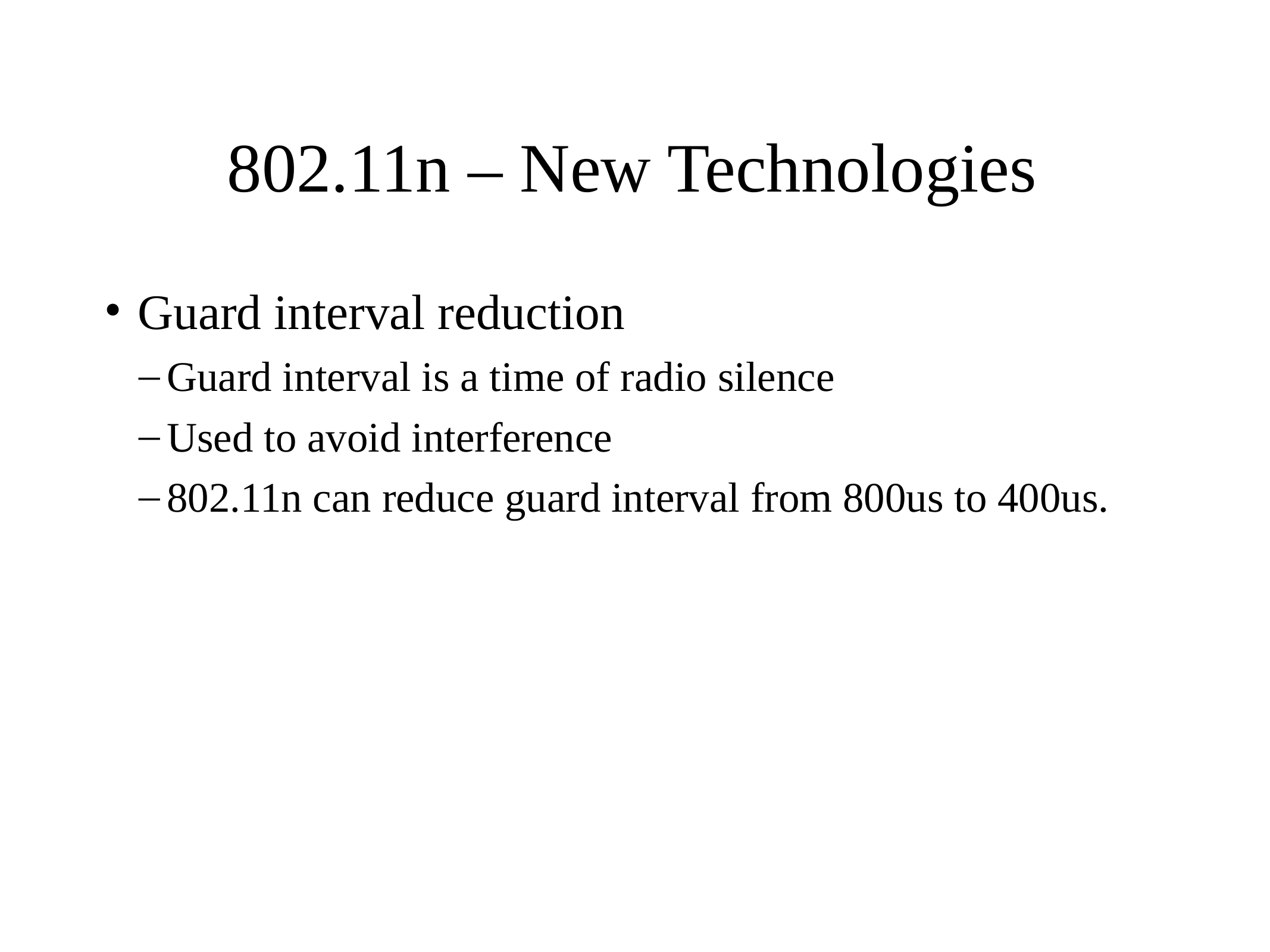

# 802.11n – New Technologies
Guard interval reduction
Guard interval is a time of radio silence
Used to avoid interference
802.11n can reduce guard interval from 800us to 400us.